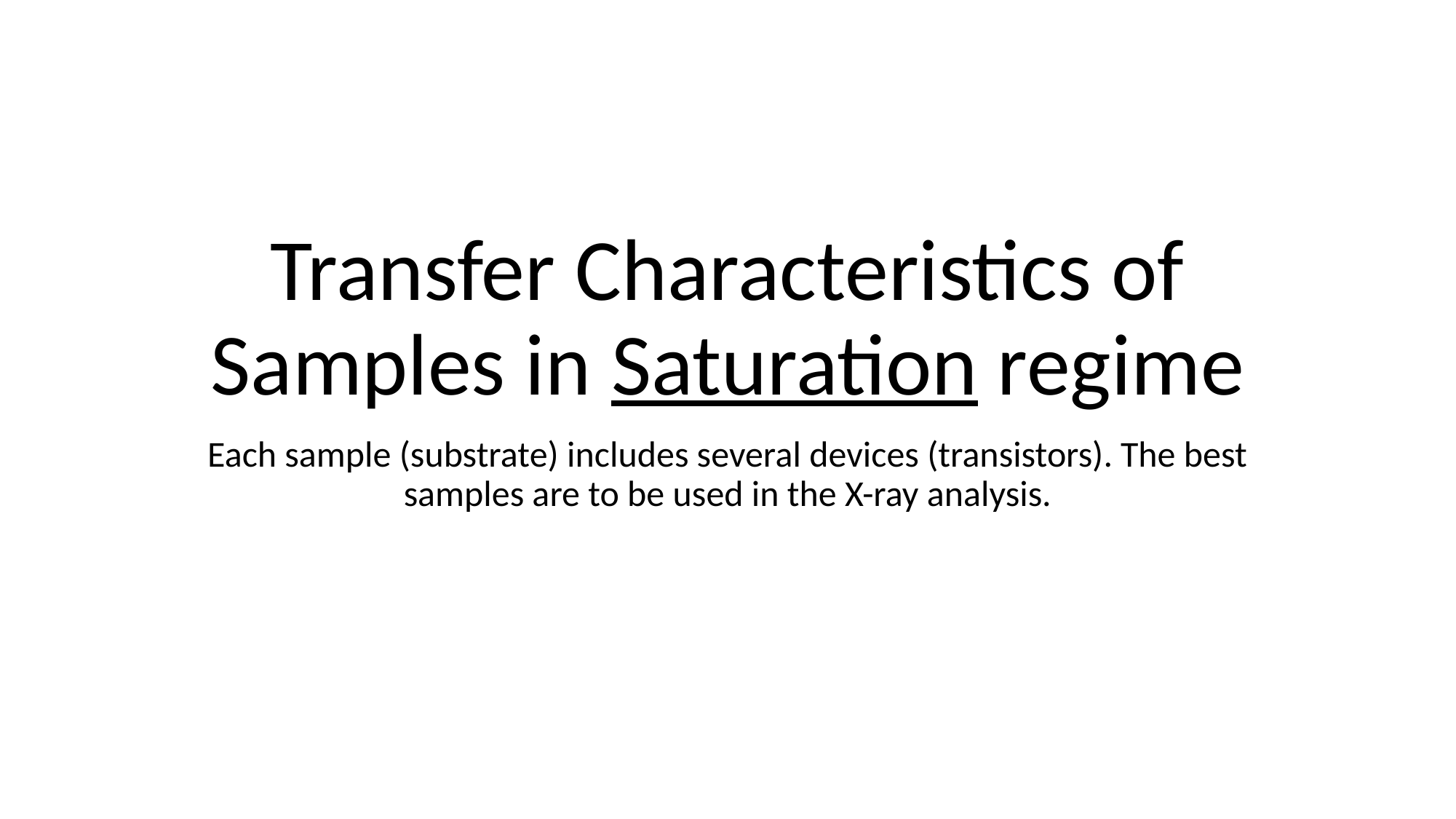

# Transfer Characteristics of Samples in Saturation regime
Each sample (substrate) includes several devices (transistors). The best samples are to be used in the X-ray analysis.